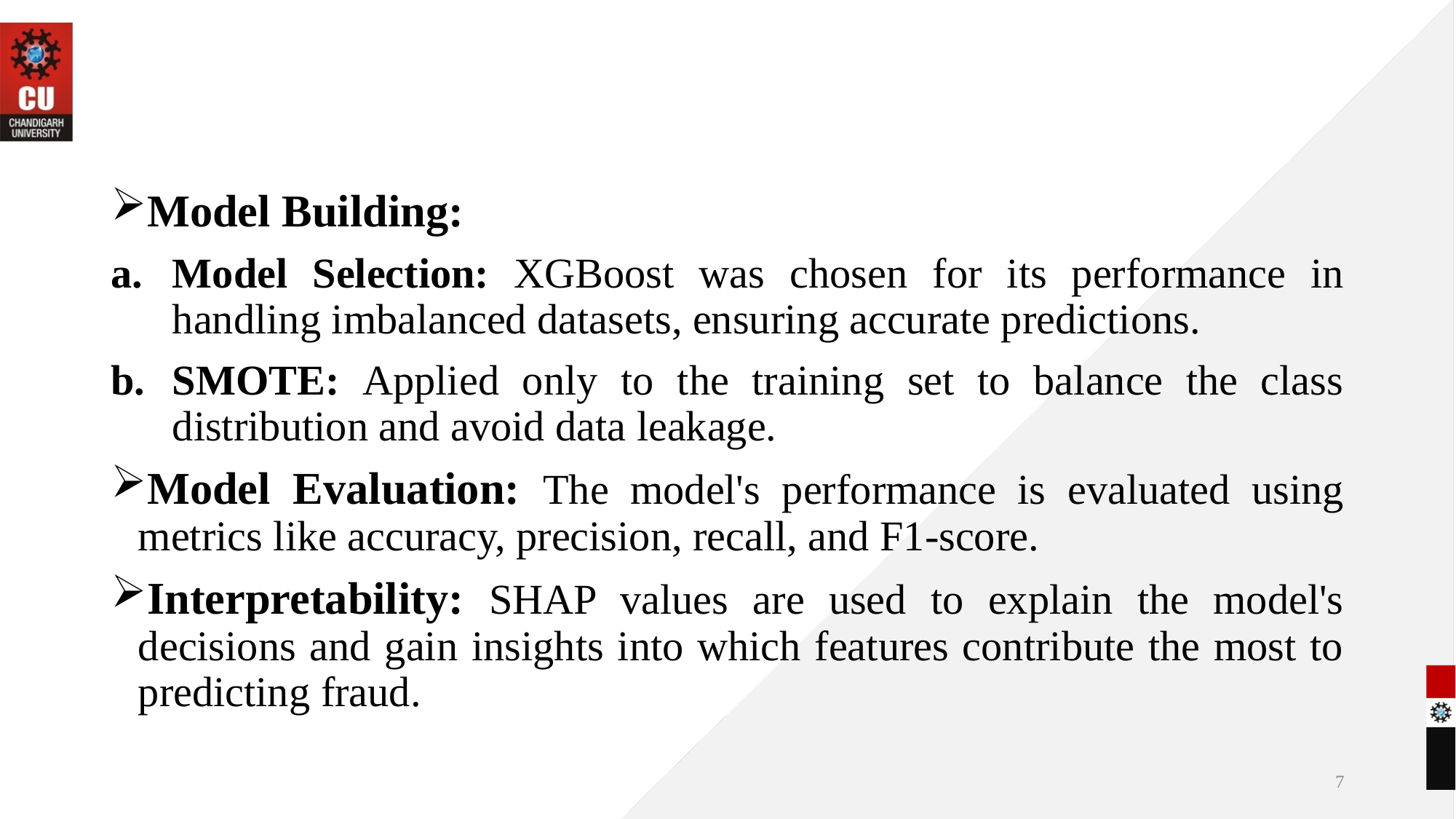

Model Building:
Model Selection: XGBoost was chosen for its performance in handling imbalanced datasets, ensuring accurate predictions.
SMOTE: Applied only to the training set to balance the class distribution and avoid data leakage.
Model Evaluation: The model's performance is evaluated using metrics like accuracy, precision, recall, and F1-score.
Interpretability: SHAP values are used to explain the model's decisions and gain insights into which features contribute the most to predicting fraud.
7